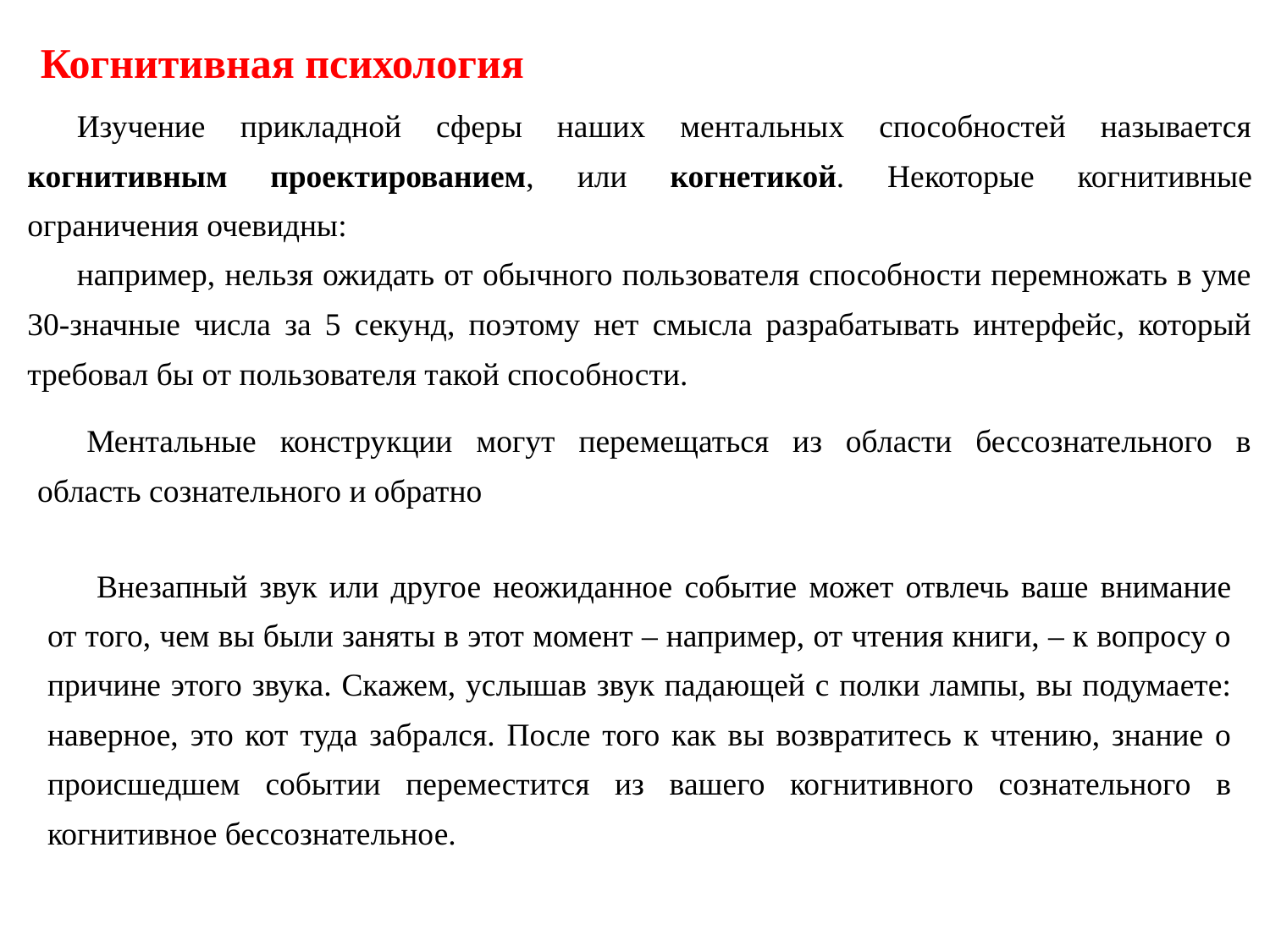

Когнитивная психология
Изучение прикладной сферы наших ментальных способностей называется когнитивным проектированием, или когнетикой. Некоторые когнитивные ограничения очевидны:
например, нельзя ожидать от обычного пользователя способности перемножать в уме 30-значные числа за 5 секунд, поэтому нет смысла разрабатывать интерфейс, который требовал бы от пользователя такой способности.
Ментальные конструкции могут перемещаться из области бессознательного в область сознательного и обратно
Внезапный звук или другое неожиданное событие может отвлечь ваше внимание от того, чем вы были заняты в этот момент – например, от чтения книги, – к вопросу о причине этого звука. Скажем, услышав звук падающей с полки лампы, вы подумаете: наверное, это кот туда забрался. После того как вы возвратитесь к чтению, знание о происшедшем событии переместится из вашего когнитивного сознательного в когнитивное бессознательное.